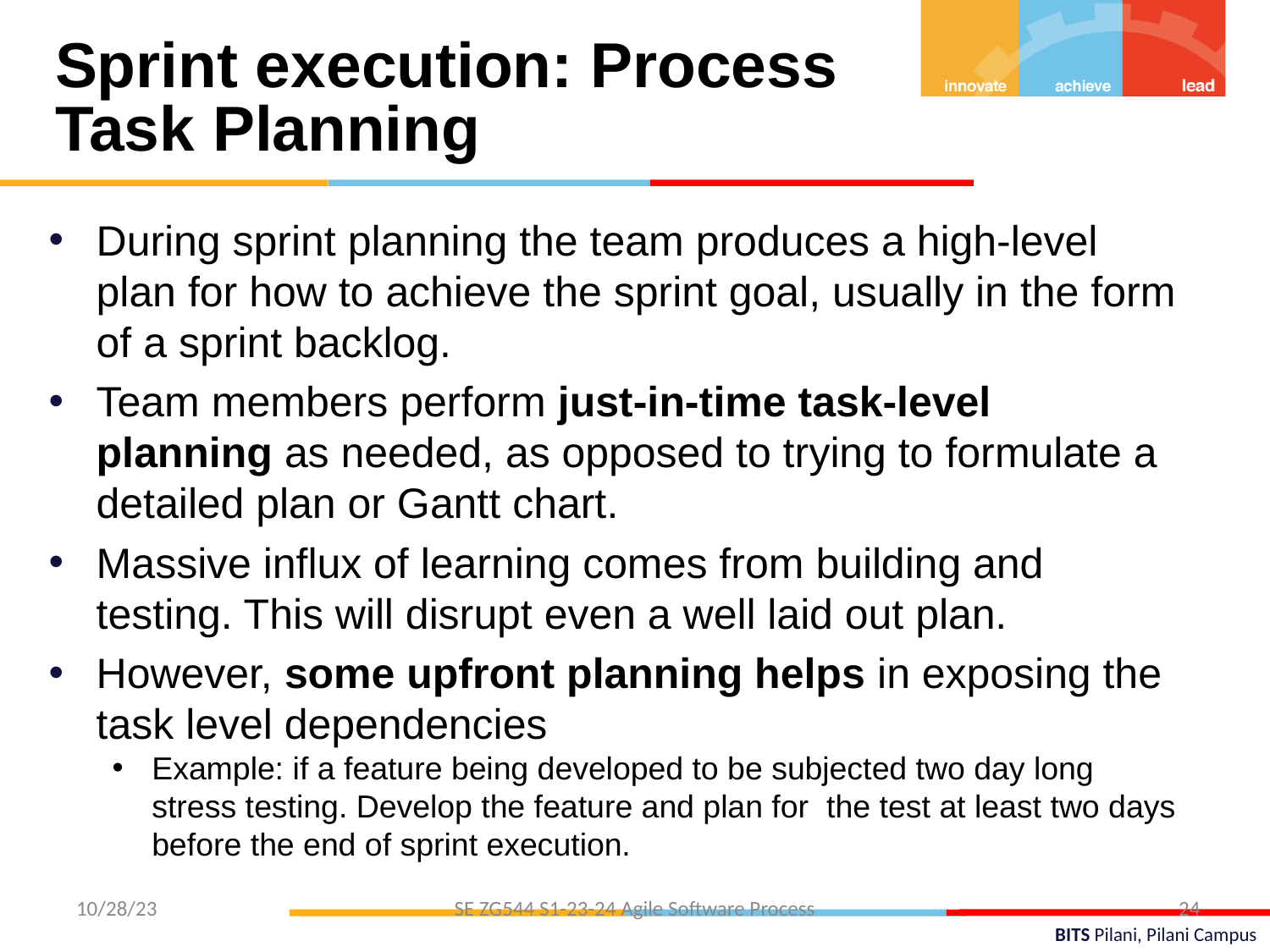

Sprint execution: Process
Task Planning
During sprint planning the team produces a high-level plan for how to achieve the sprint goal, usually in the form of a sprint backlog.
Team members perform just-in-time task-level planning as needed, as opposed to trying to formulate a detailed plan or Gantt chart.
Massive influx of learning comes from building and testing. This will disrupt even a well laid out plan.
However, some upfront planning helps in exposing the task level dependencies
Example: if a feature being developed to be subjected two day long stress testing. Develop the feature and plan for  the test at least two days before the end of sprint execution.
24
10/28/23
SE ZG544 S1-23-24 Agile Software Process